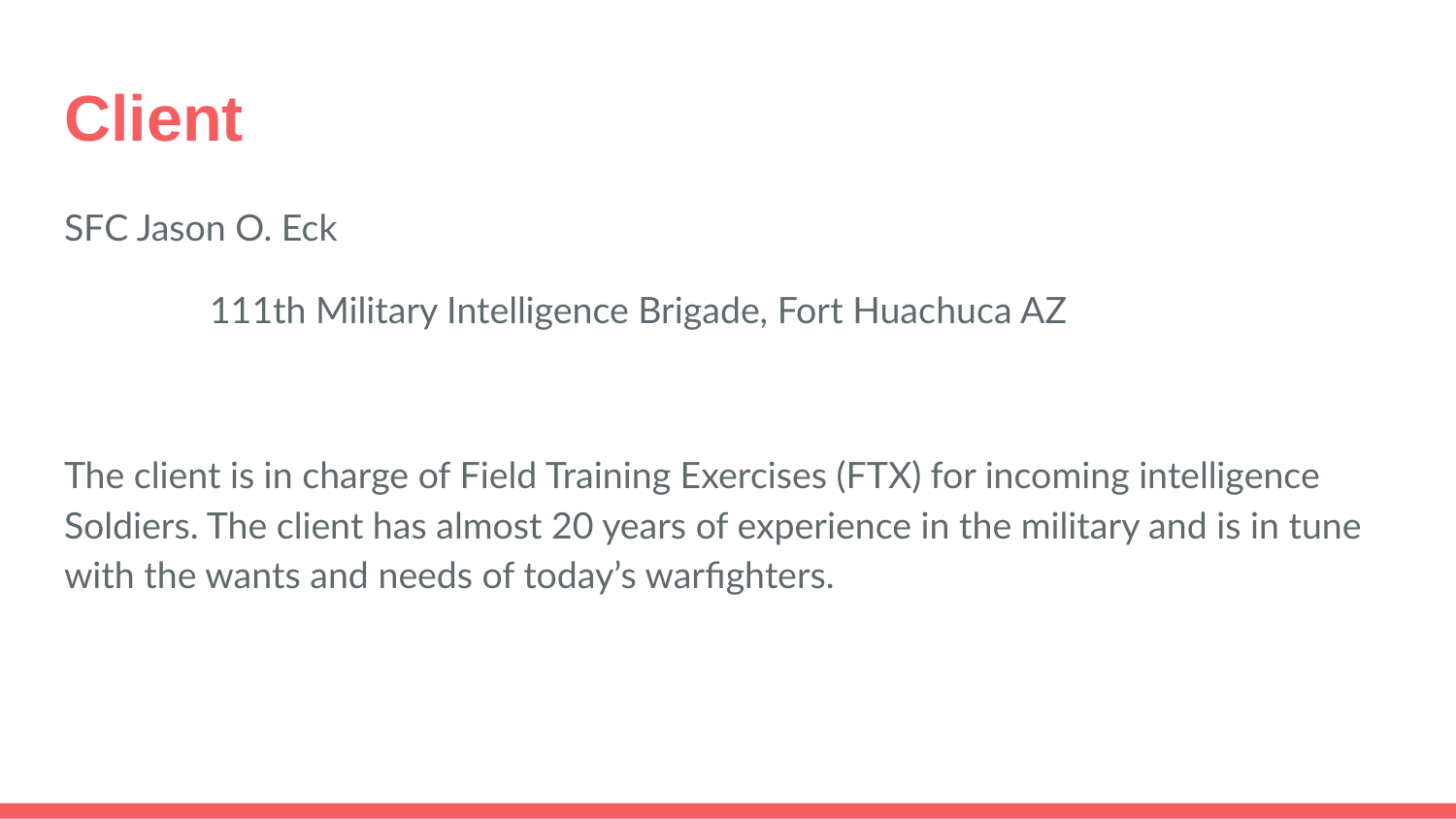

# Client
SFC Jason O. Eck
	111th Military Intelligence Brigade, Fort Huachuca AZ

The client is in charge of Field Training Exercises (FTX) for incoming intelligence Soldiers. The client has almost 20 years of experience in the military and is in tune with the wants and needs of today’s warfighters.